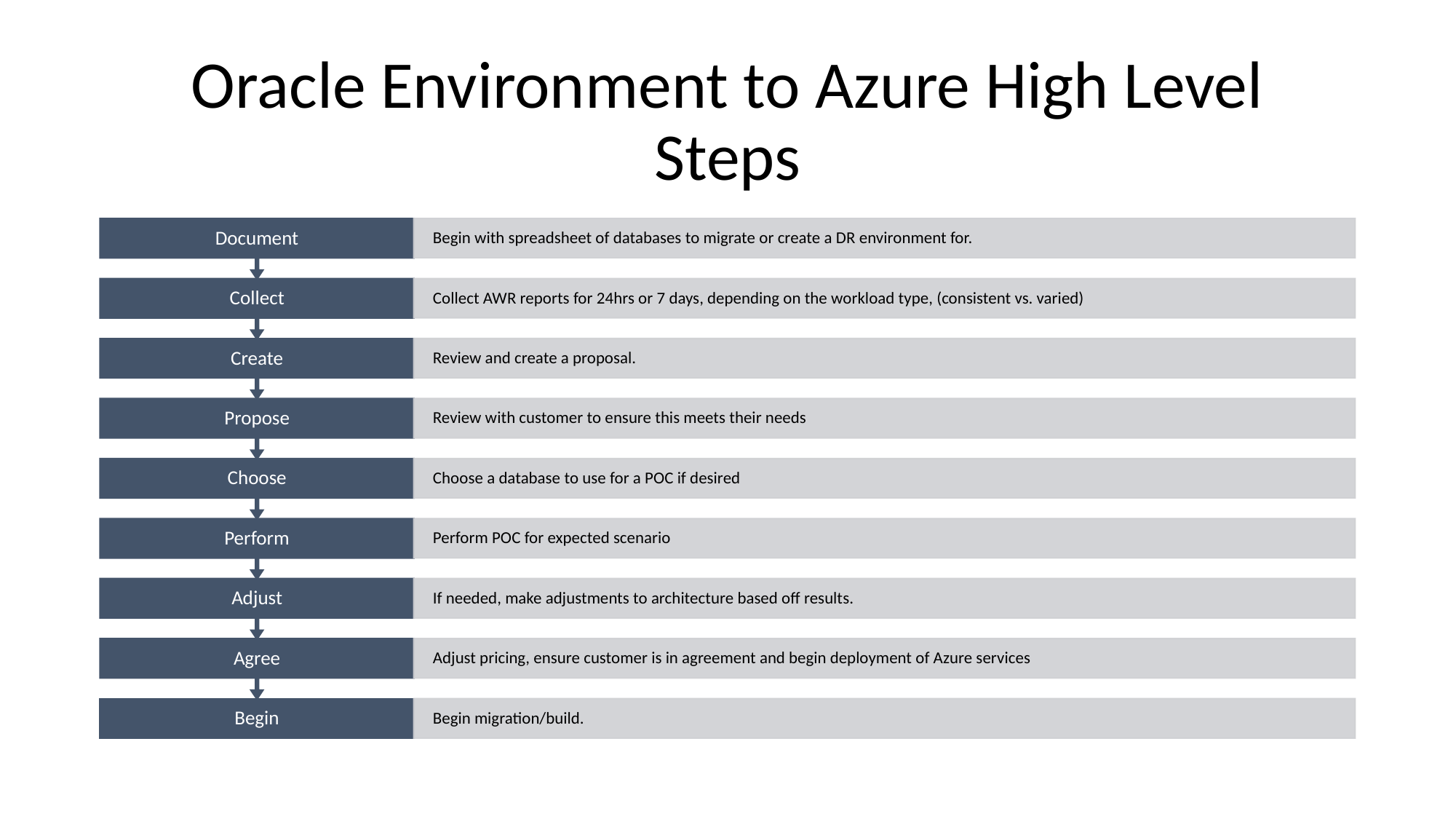

# Oracle Environment to Azure High Level Steps
Begin
Begin migration/build.
Agree
Adjust pricing, ensure customer is in agreement and begin deployment of Azure services
Adjust
If needed, make adjustments to architecture based off results.
Perform
Perform POC for expected scenario
Choose
Choose a database to use for a POC if desired
Propose
Review with customer to ensure this meets their needs
Create
Review and create a proposal.
Collect
Collect AWR reports for 24hrs or 7 days, depending on the workload type, (consistent vs. varied)
Document
Begin with spreadsheet of databases to migrate or create a DR environment for.